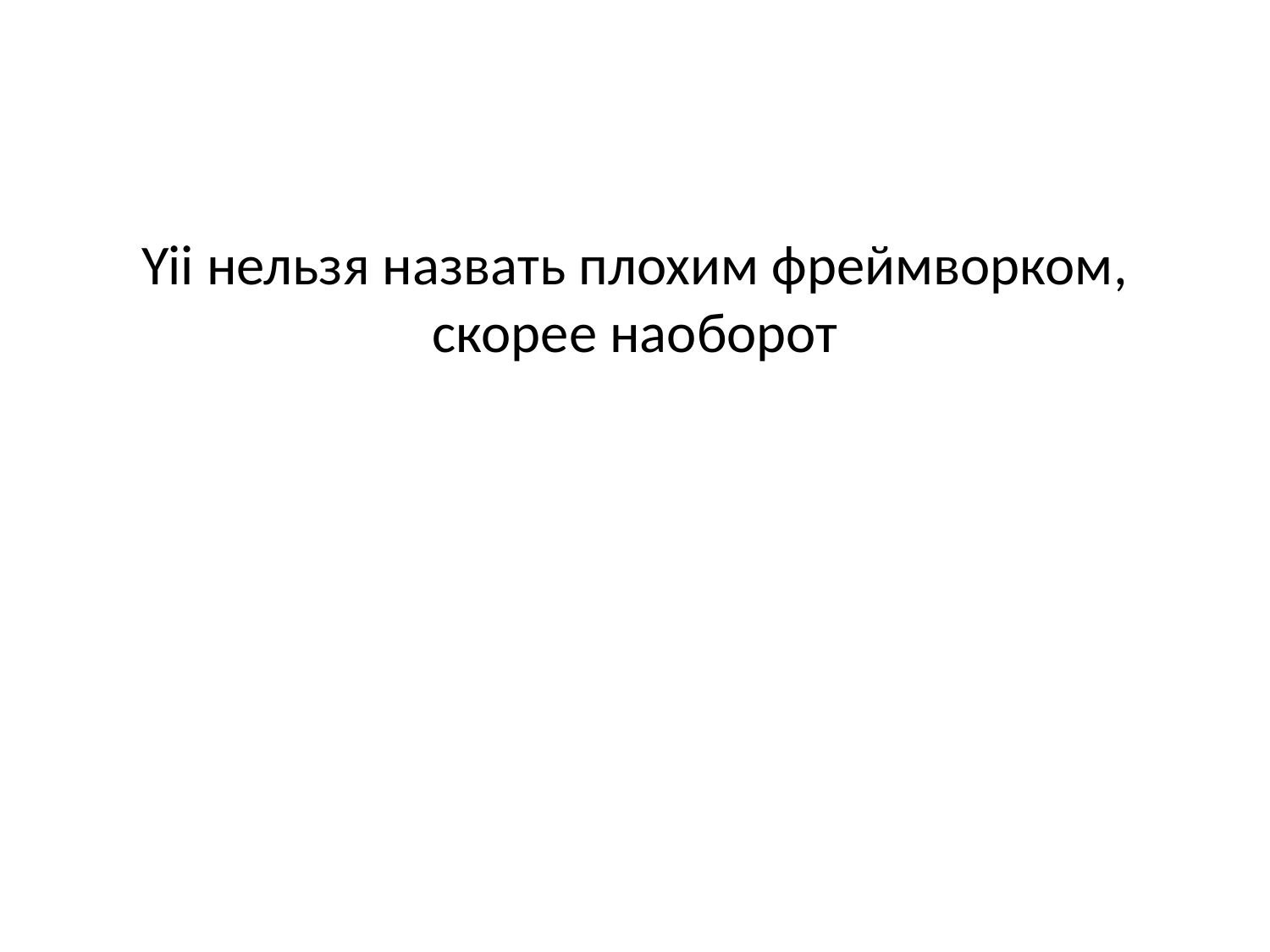

#
Yii нельзя назвать плохим фреймворком, скорее наоборот